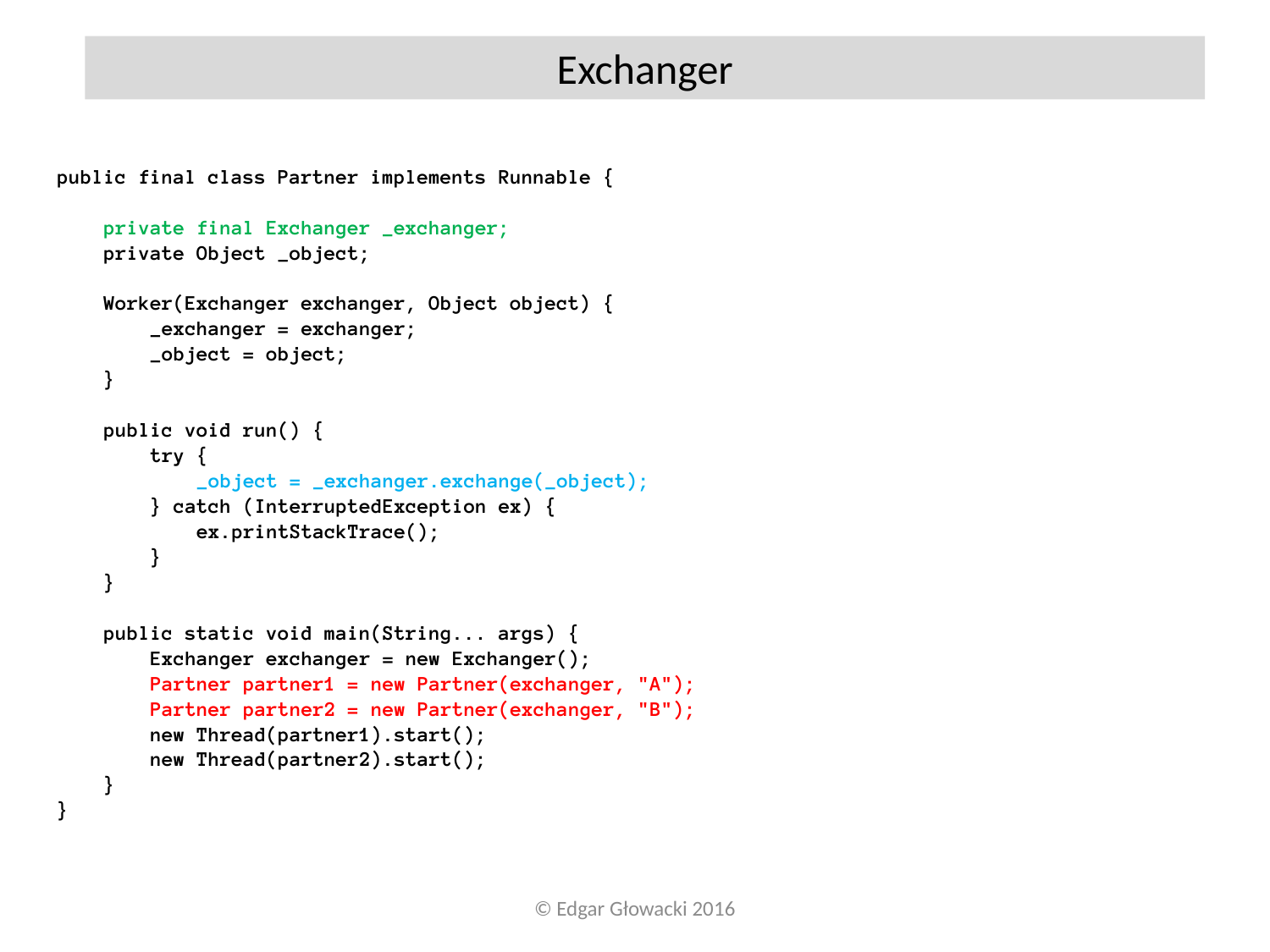

Exchanger
public final class Partner implements Runnable {

    private final Exchanger _exchanger;
    private Object _object;

    Worker(Exchanger exchanger, Object object) {
        _exchanger = exchanger;
        _object = object;
    }

    public void run() {
        try {
            _object = _exchanger.exchange(_object);
        } catch (InterruptedException ex) {
            ex.printStackTrace();
        }
    }

    public static void main(String... args) {
        Exchanger exchanger = new Exchanger();
        Partner partner1 = new Partner(exchanger, "A");
        Partner partner2 = new Partner(exchanger, "B");
        new Thread(partner1).start();
        new Thread(partner2).start();
    }
}
© Edgar Głowacki 2016